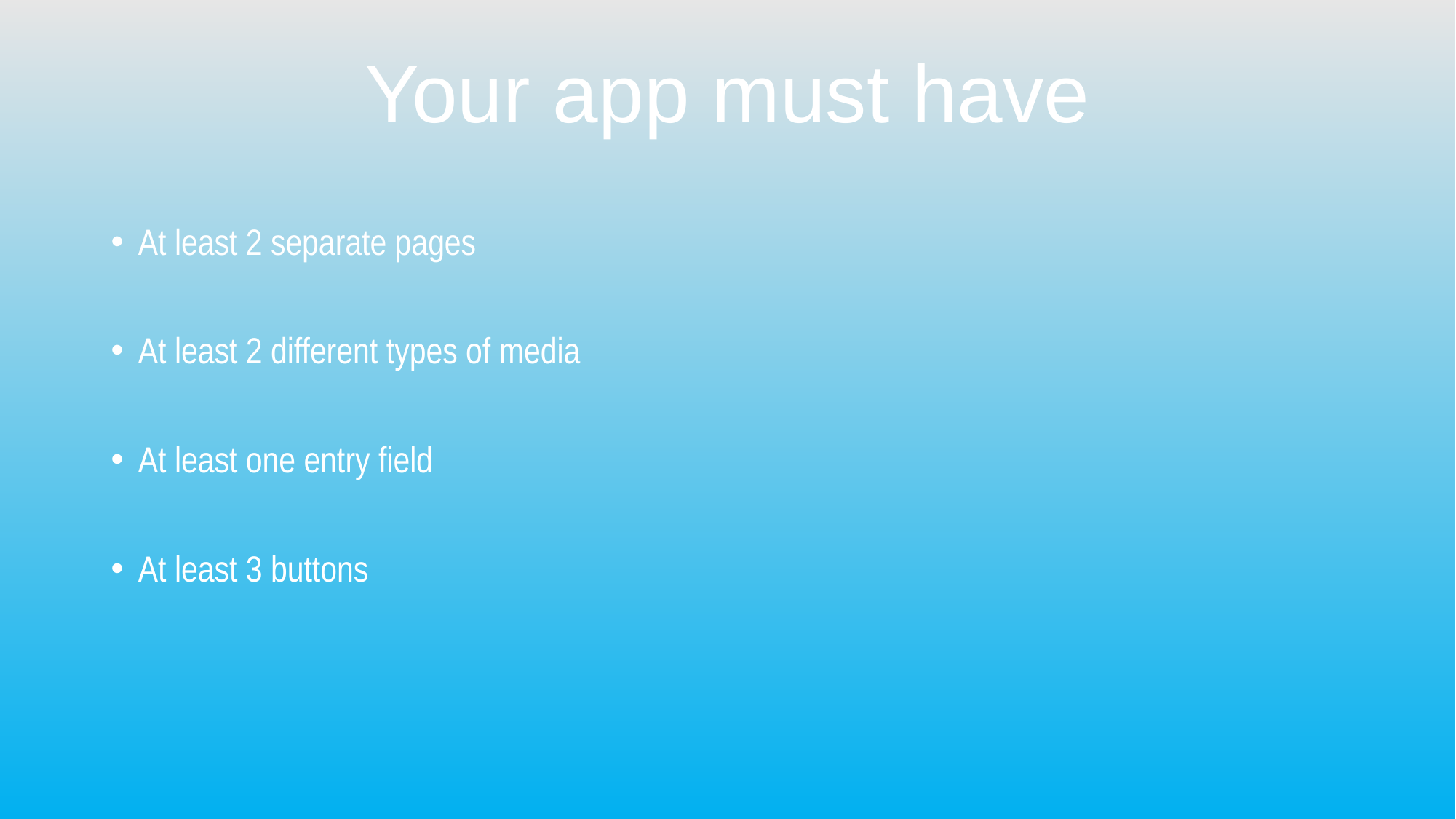

# Your app must have
At least 2 separate pages

At least 2 different types of media

At least one entry field

At least 3 buttons